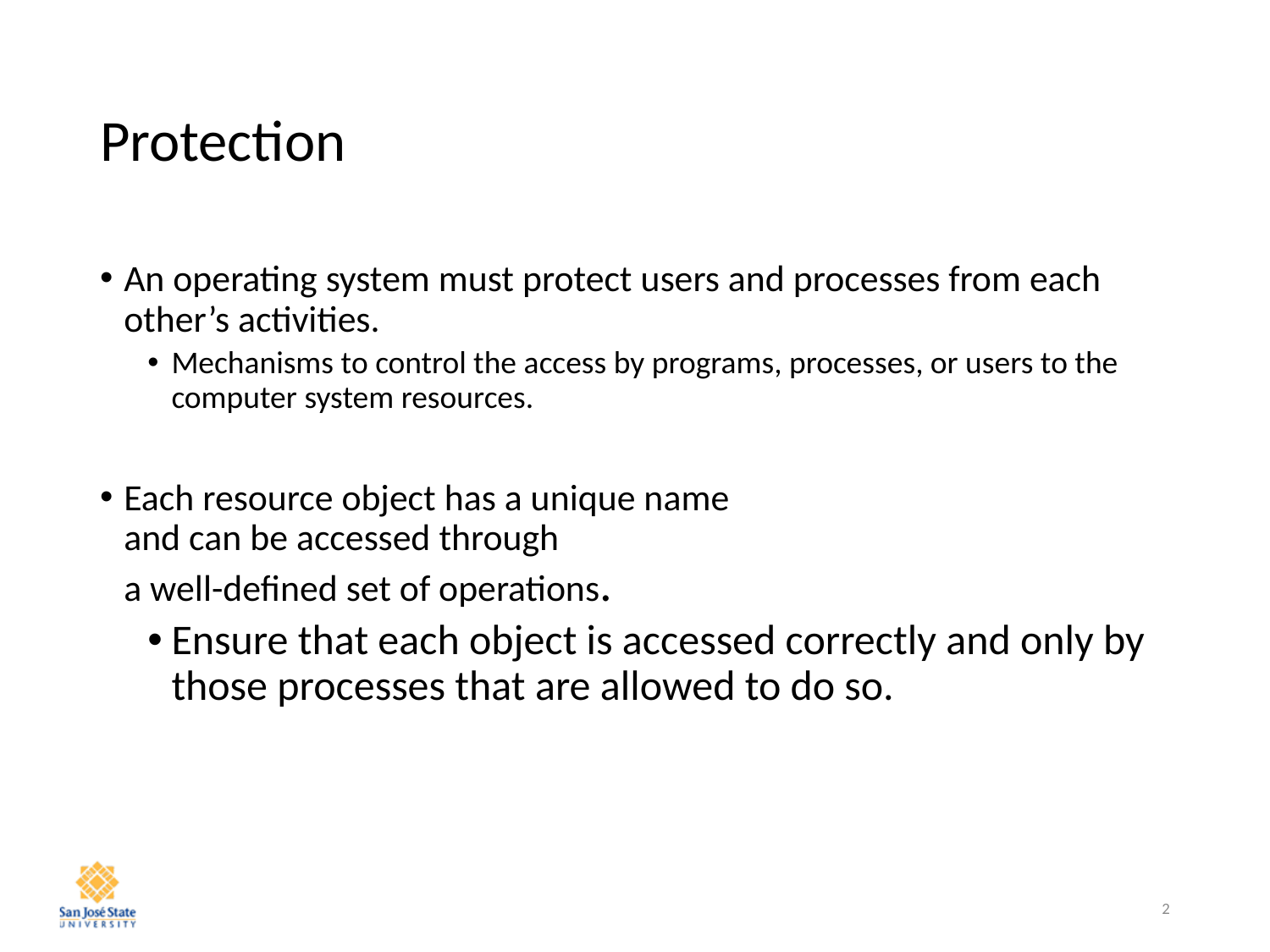

# Protection
An operating system must protect users and processes from each other’s activities.
Mechanisms to control the access by programs, processes, or users to the computer system resources.

Each resource object has a unique name
and can be accessed through
a well-defined set of operations.
Ensure that each object is accessed correctly and only by those processes that are allowed to do so.
2